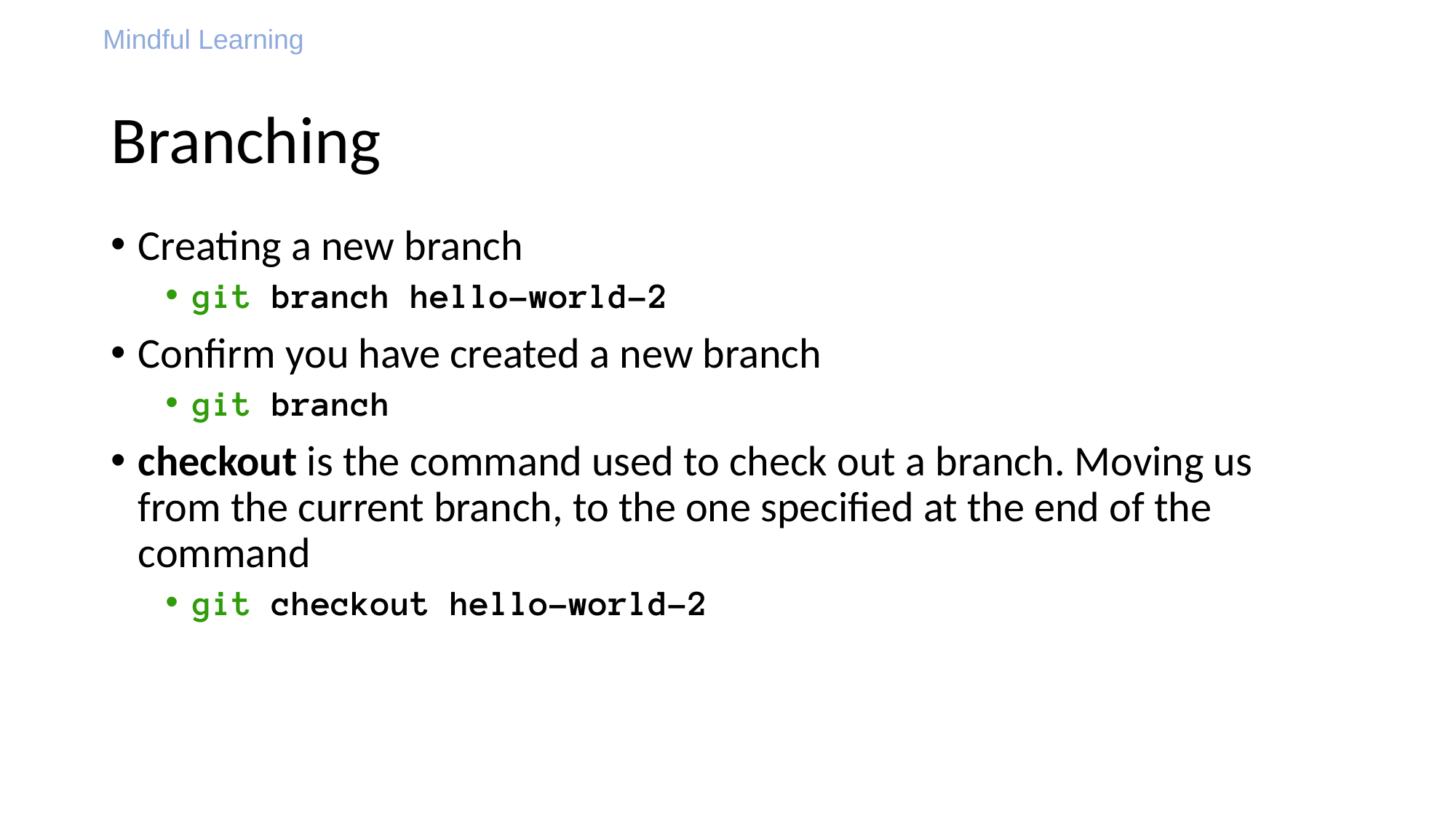

# Branching
Creating a new branch
git branch hello-world-2
Confirm you have created a new branch
git branch
checkout is the command used to check out a branch. Moving us from the current branch, to the one specified at the end of the command
git checkout hello-world-2